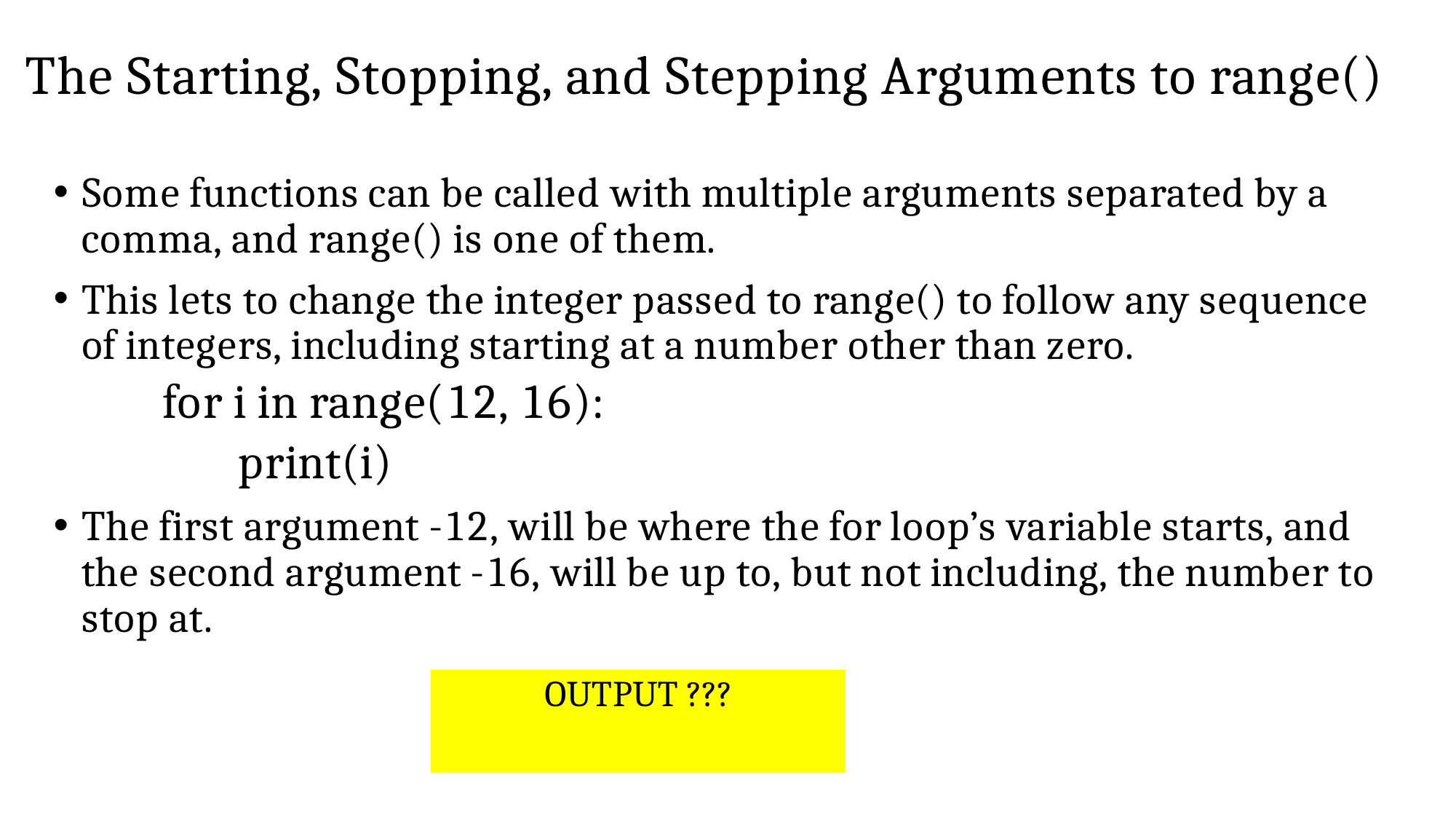

# The Starting, Stopping, and Stepping Arguments to range()
Some functions can be called with multiple arguments separated by a comma, and range() is one of them.
This lets to change the integer passed to range() to follow any sequence of integers, including starting at a number other than zero.
for i in range(12, 16):
       print(i)
The first argument -12, will be where the for loop’s variable starts, and the second argument -16, will be up to, but not including, the number to stop at.
OUTPUT ???